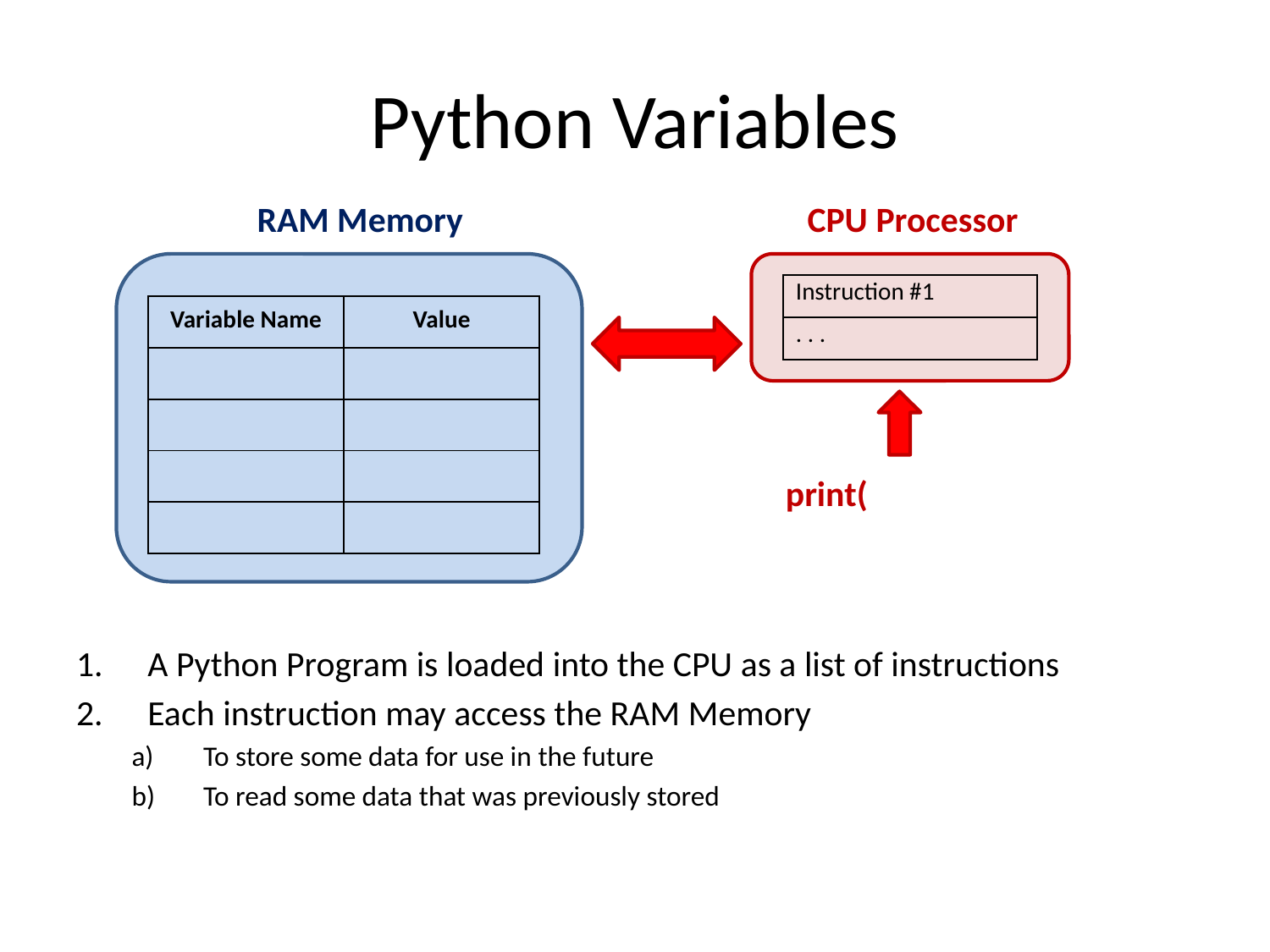

# Python Variables
RAM Memory
CPU Processor

| Instruction #1 |
| --- |
| . . . |
| Variable Name | Value |
| --- | --- |
|  |  |
|  |  |
|  |  |
|  |  |

print(
A Python Program is loaded into the CPU as a list of instructions
Each instruction may access the RAM Memory
To store some data for use in the future
To read some data that was previously stored